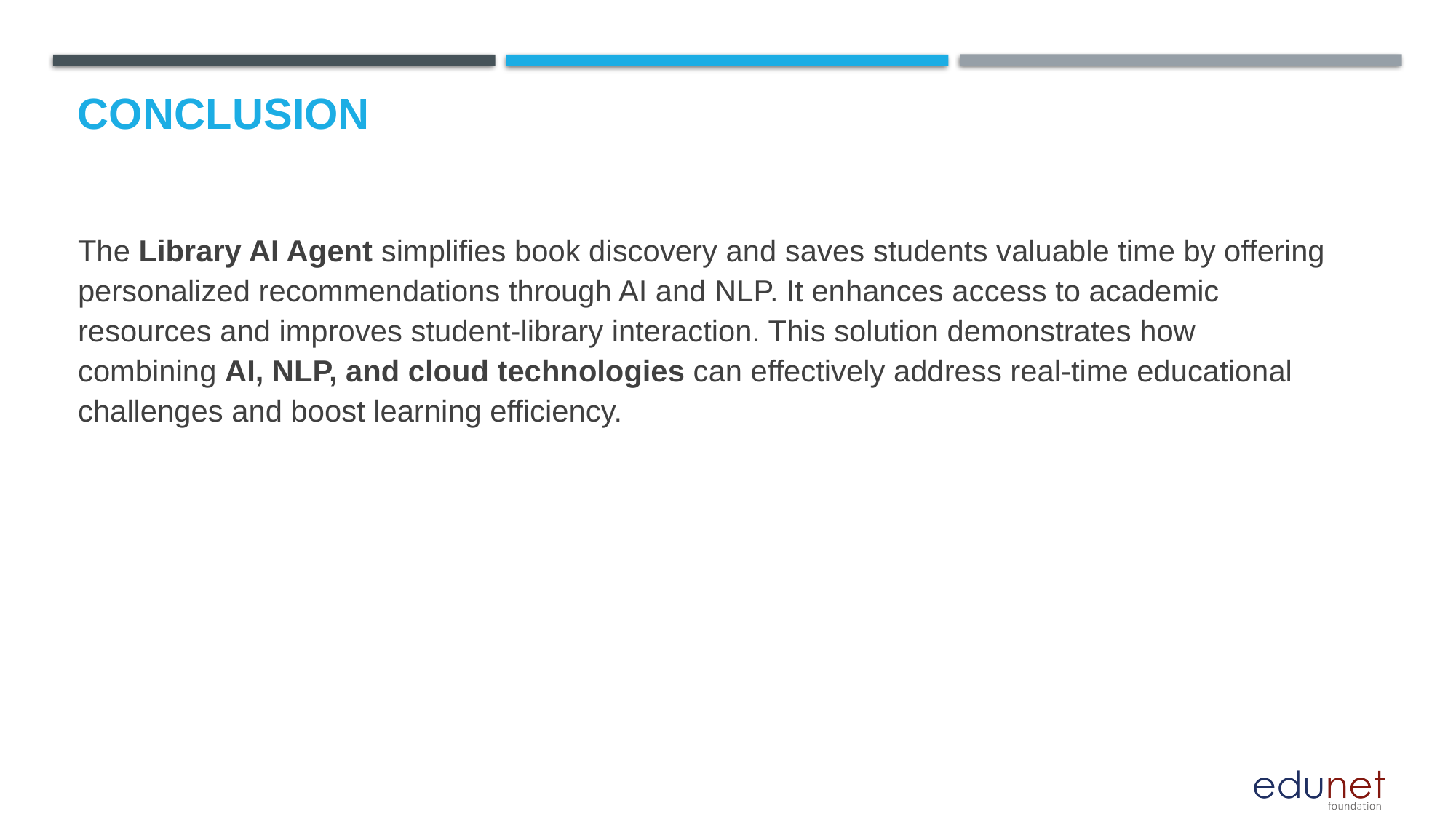

# Conclusion
The Library AI Agent simplifies book discovery and saves students valuable time by offering personalized recommendations through AI and NLP. It enhances access to academic resources and improves student-library interaction. This solution demonstrates how combining AI, NLP, and cloud technologies can effectively address real-time educational challenges and boost learning efficiency.